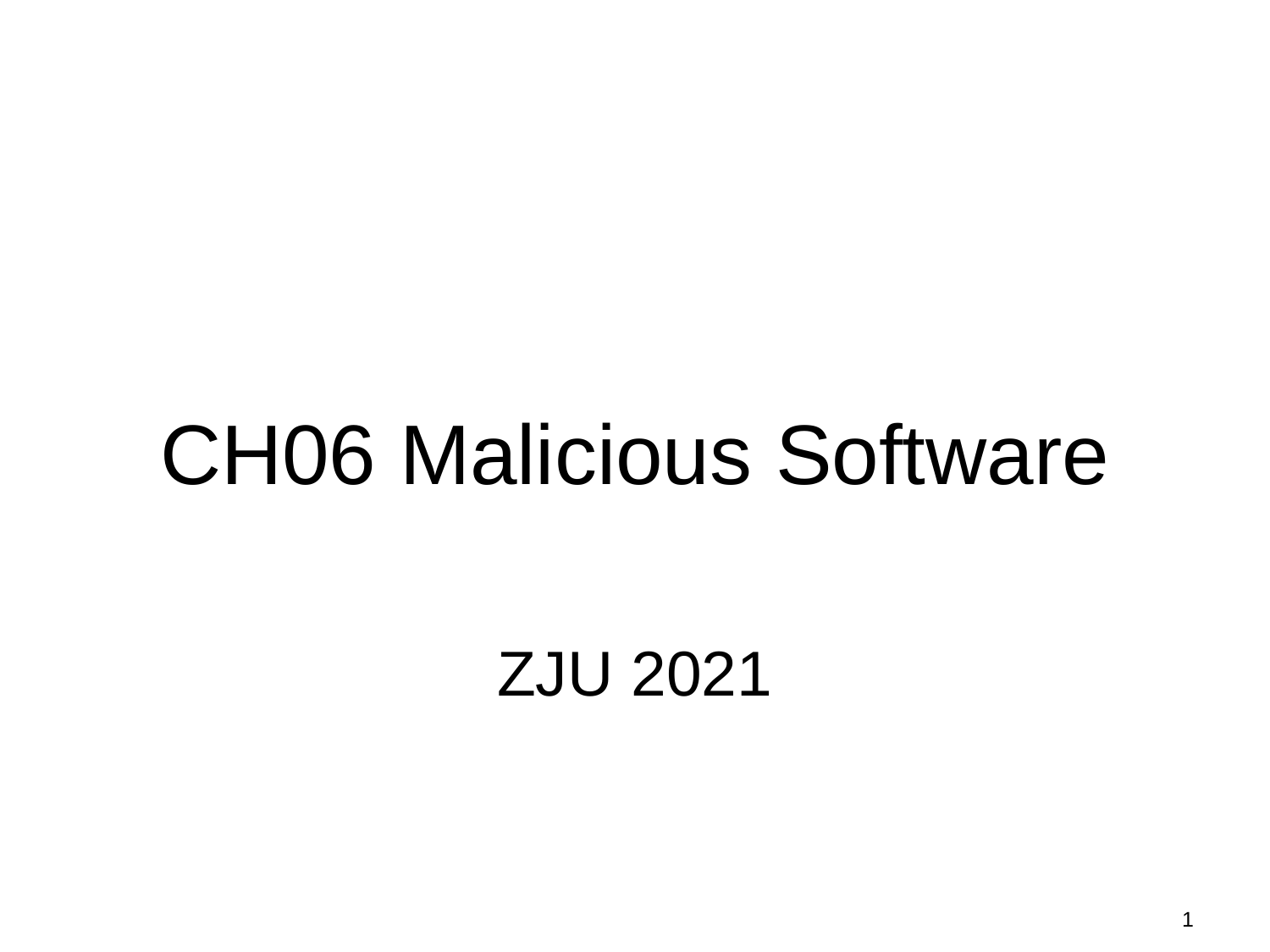

# CH06 Malicious Software
ZJU 2021
1